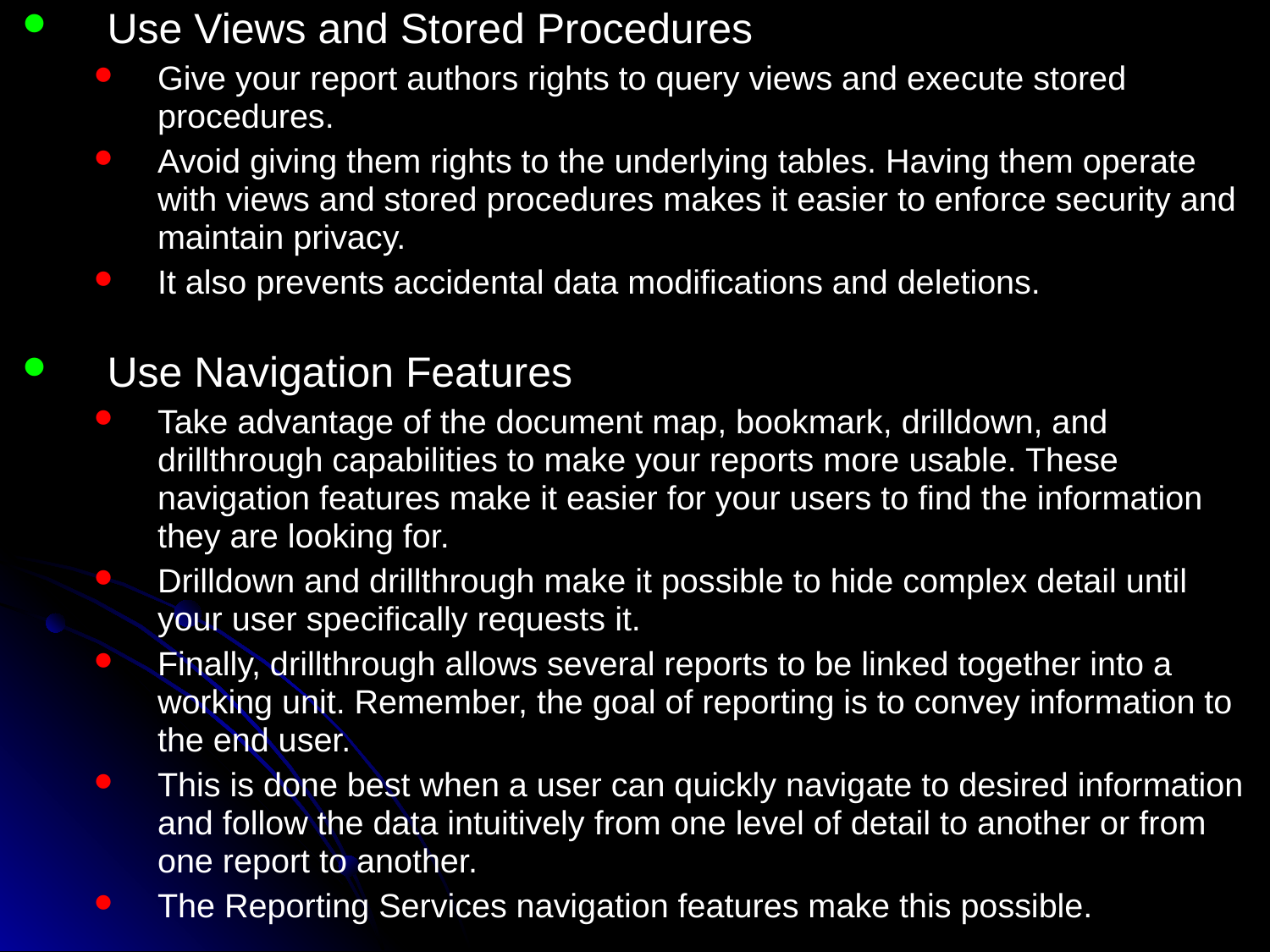

Use Views and Stored Procedures
Give your report authors rights to query views and execute stored procedures.
Avoid giving them rights to the underlying tables. Having them operate with views and stored procedures makes it easier to enforce security and maintain privacy.
It also prevents accidental data modifications and deletions.

Use Navigation Features
Take advantage of the document map, bookmark, drilldown, and drillthrough capabilities to make your reports more usable. These navigation features make it easier for your users to find the information they are looking for.
Drilldown and drillthrough make it possible to hide complex detail until your user specifically requests it.
Finally, drillthrough allows several reports to be linked together into a working unit. Remember, the goal of reporting is to convey information to the end user.
This is done best when a user can quickly navigate to desired information and follow the data intuitively from one level of detail to another or from one report to another.
The Reporting Services navigation features make this possible.